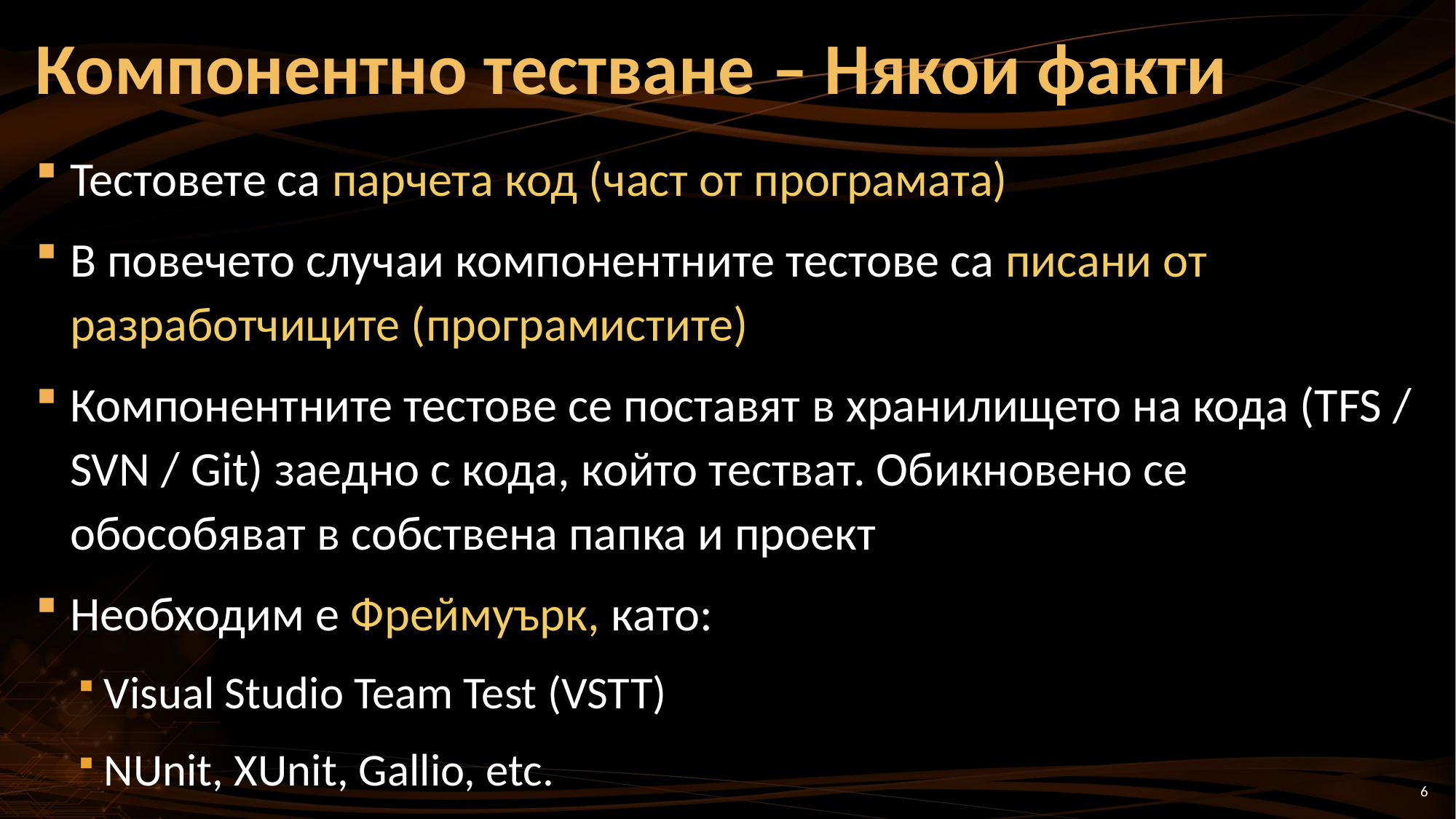

# Компонентно тестване – Някои факти
Тестовете са парчета код (част от програмата)
В повечето случаи компонентните тестове са писани от разработчиците (програмистите)
Компонентните тестове се поставят в хранилището на кода (TFS / SVN / Git) заедно с кода, който тестват. Обикновено се обособяват в собствена папка и проект
Необходим е Фреймуърк, като:
Visual Studio Team Test (VSTT)
NUnit, XUnit, Gallio, etc.
6